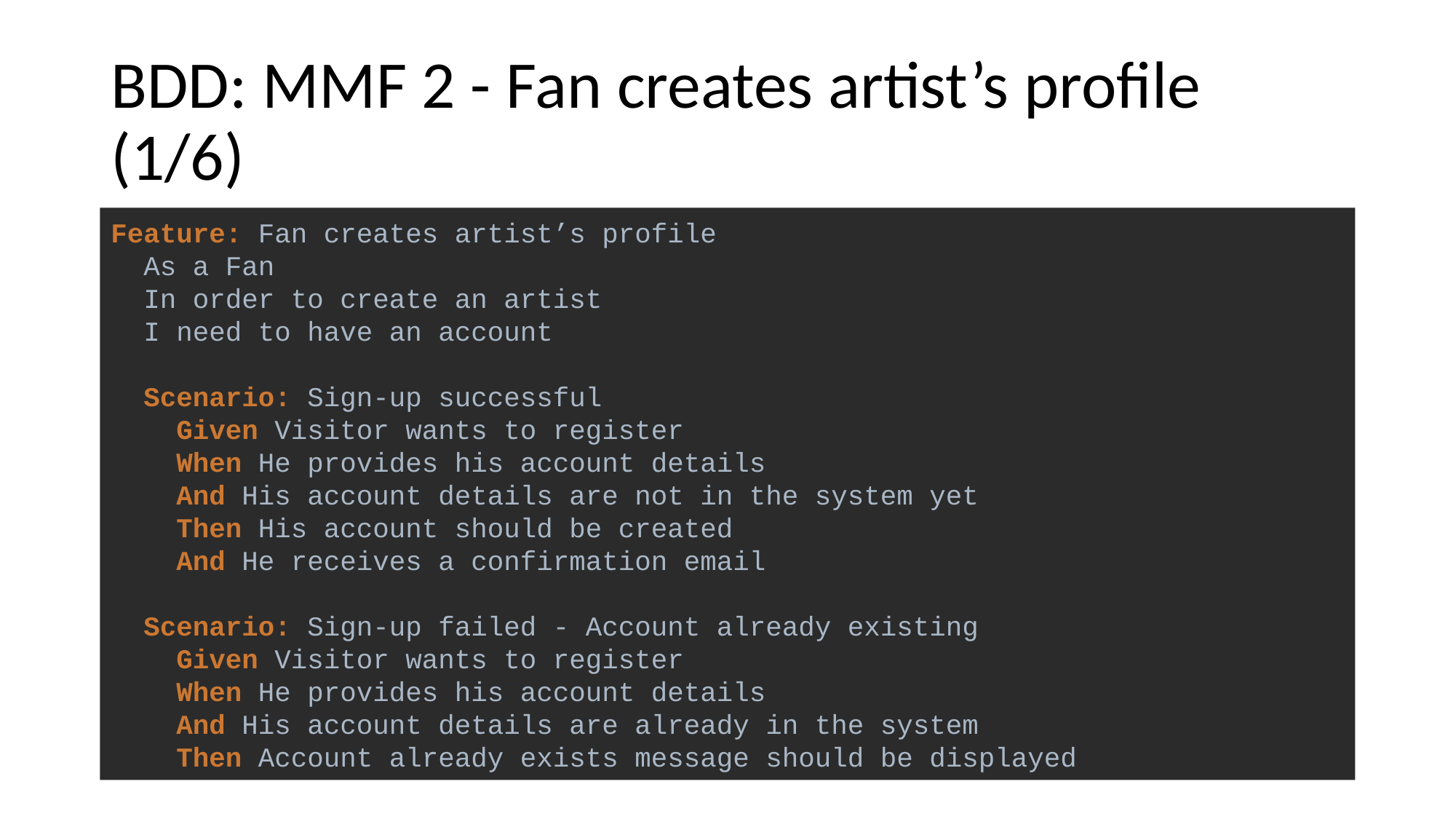

# BDD: MMF 2 - Fan creates artist’s profile (1/6)
Feature: Fan creates artist’s profile
  As a Fan
  In order to create an artist
  I need to have an account
  Scenario: Sign-up successful
    Given Visitor wants to register
    When He provides his account details
    And His account details are not in the system yet
    Then His account should be created
    And He receives a confirmation email
  Scenario: Sign-up failed - Account already existing
    Given Visitor wants to register
    When He provides his account details
    And His account details are already in the system
    Then Account already exists message should be displayed